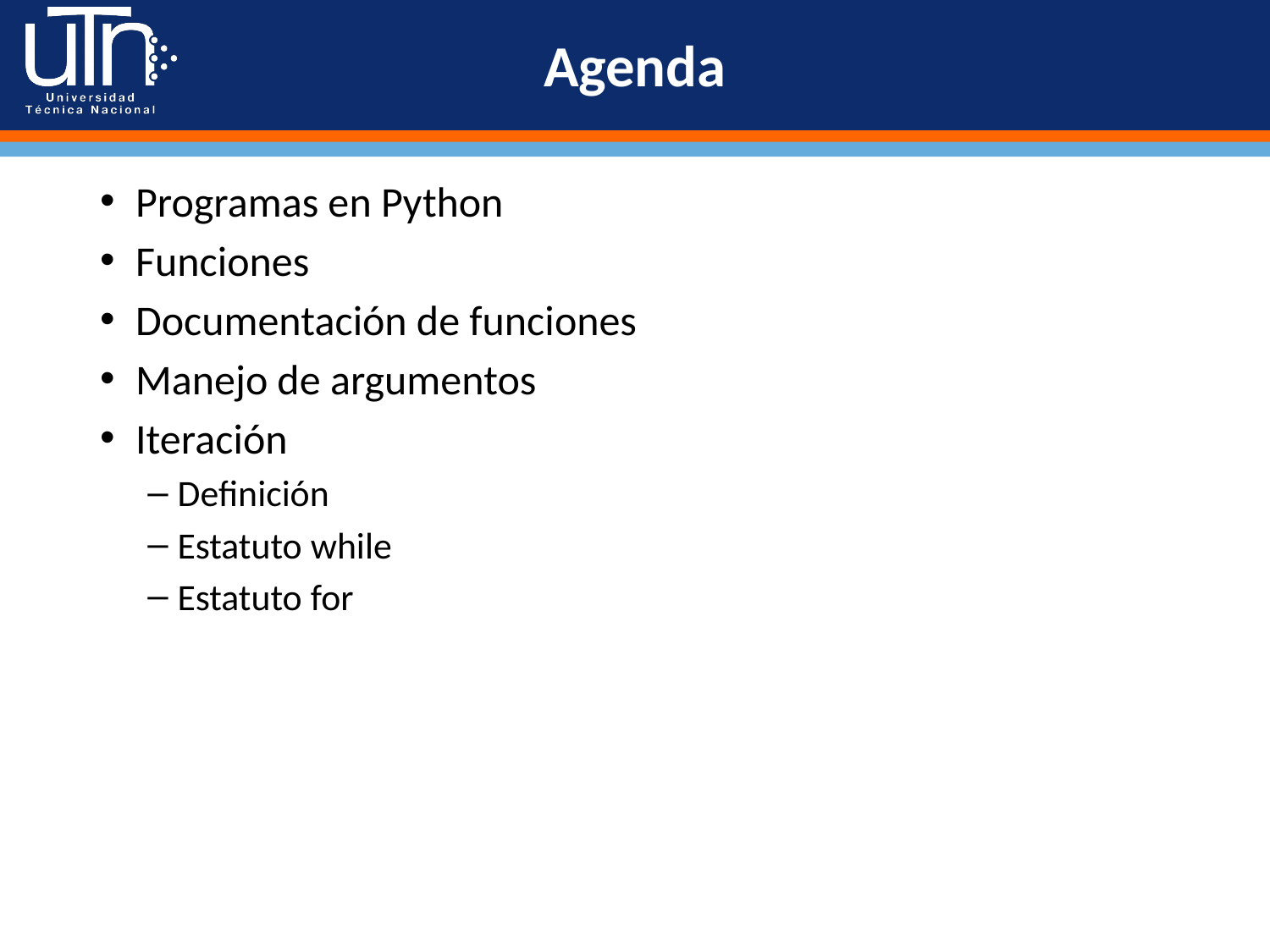

# Agenda
Programas en Python
Funciones
Documentación de funciones
Manejo de argumentos
Iteración
Definición
Estatuto while
Estatuto for